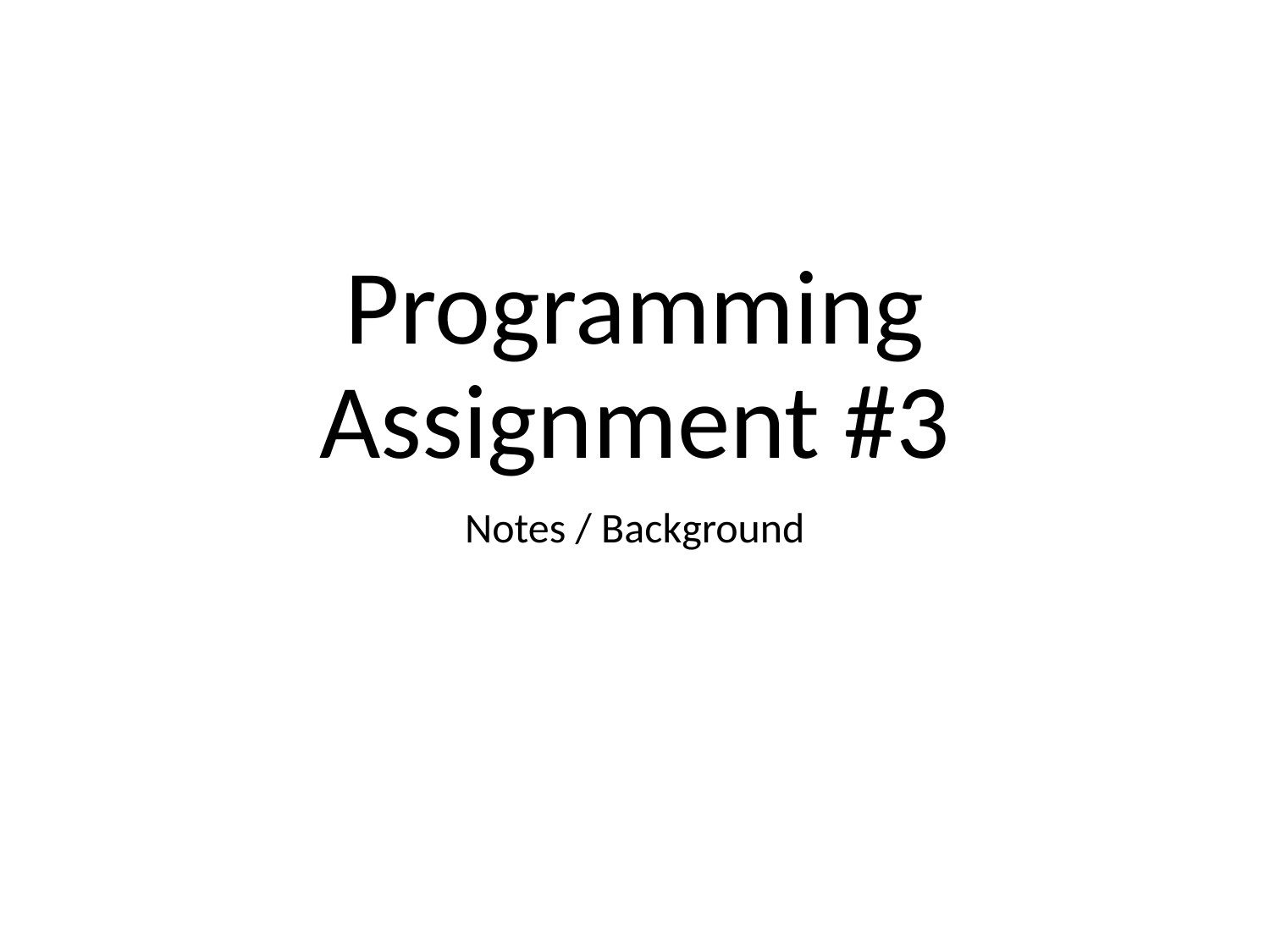

# Programming Assignment #3
Notes / Background